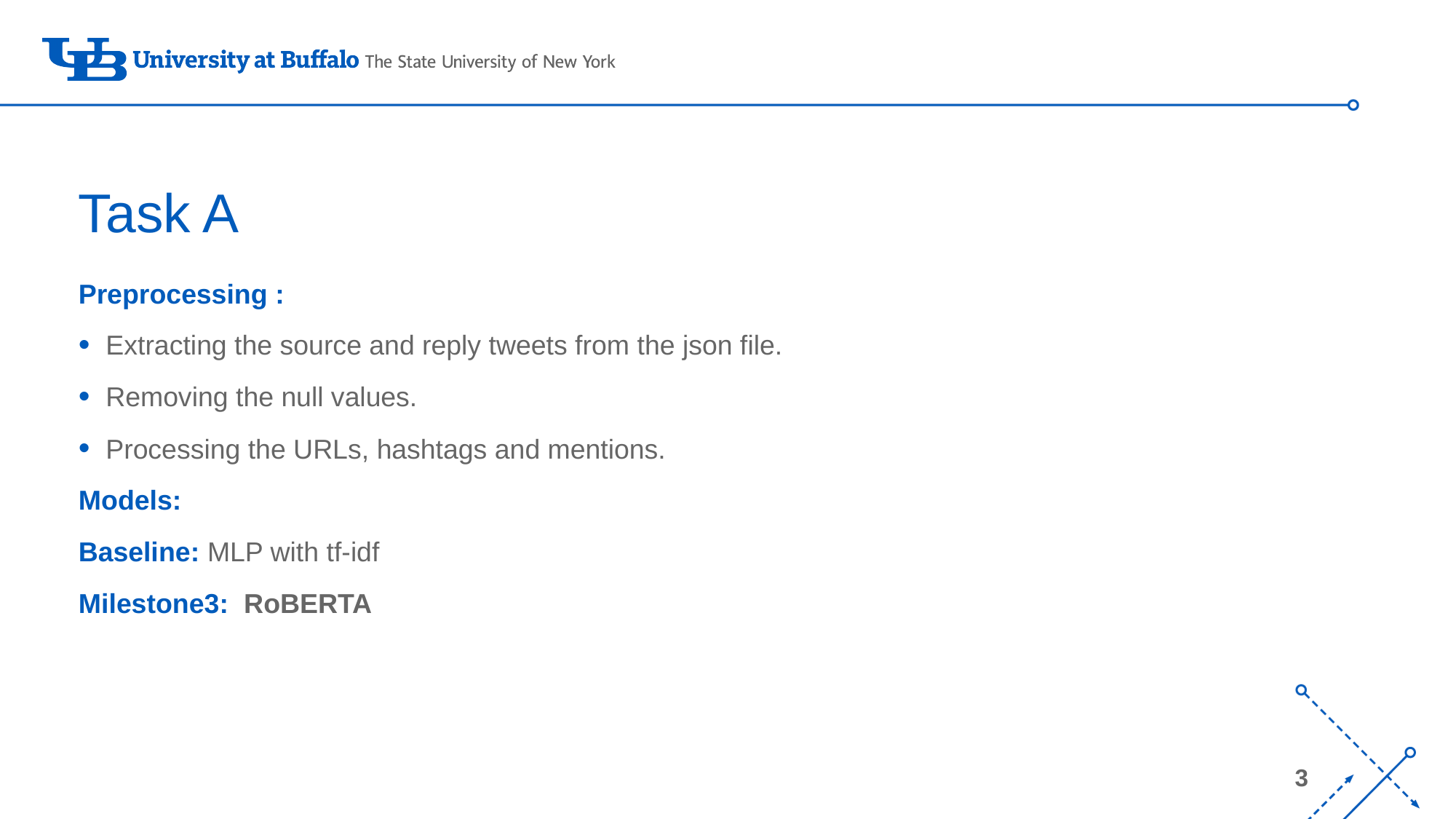

# Task A
Preprocessing :
Extracting the source and reply tweets from the json file.
Removing the null values.
Processing the URLs, hashtags and mentions.
Models:
Baseline: MLP with tf-idf
Milestone3:  RoBERTA